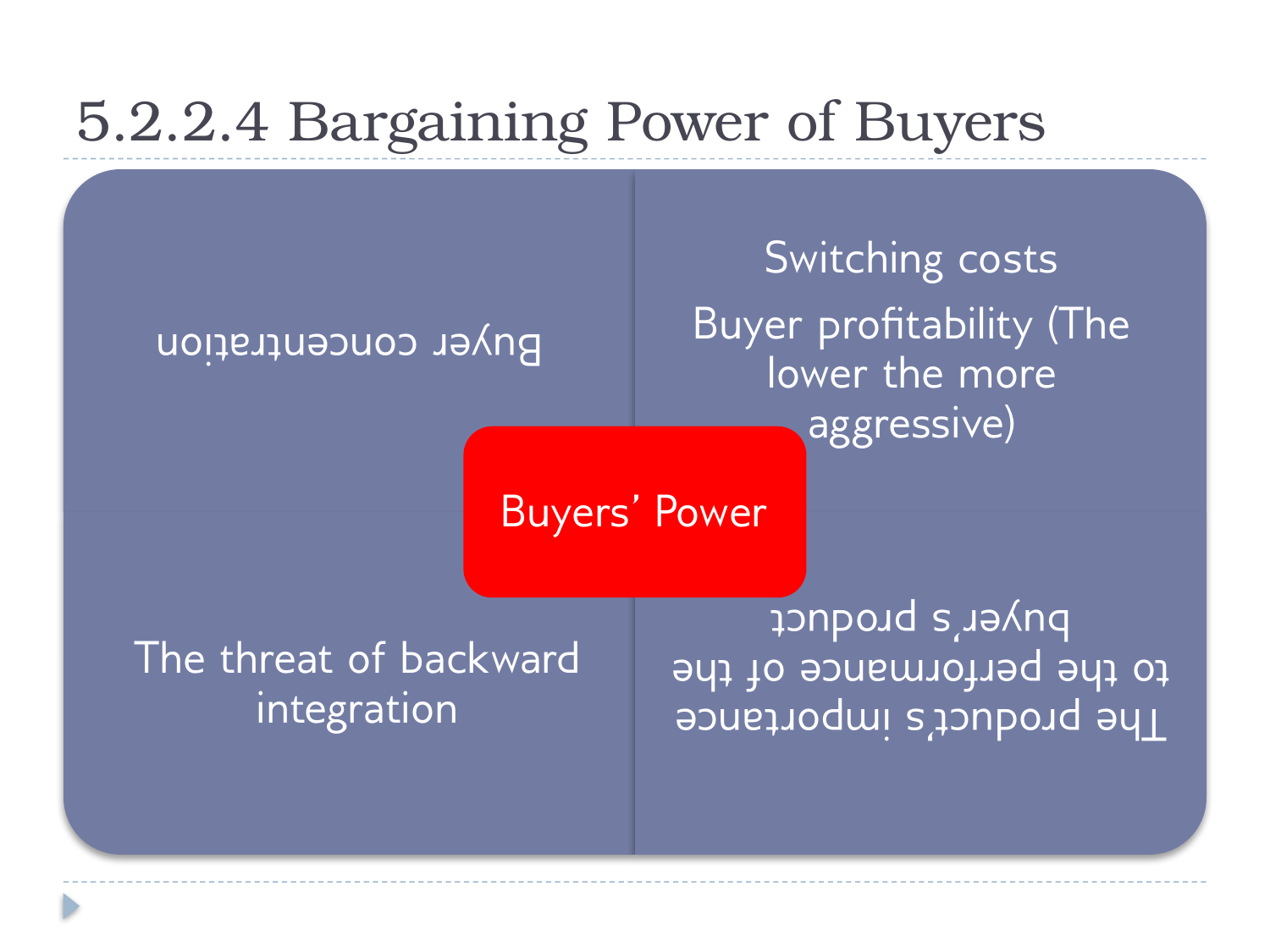

# 5.2.2.4 Bargaining Power of Buyers
Buyer concentration
Switching costs
Buyer profitability (The lower the more aggressive)
The threat of backward integration
The product’s importance to the performance of the buyer’s product
Buyers’ Power